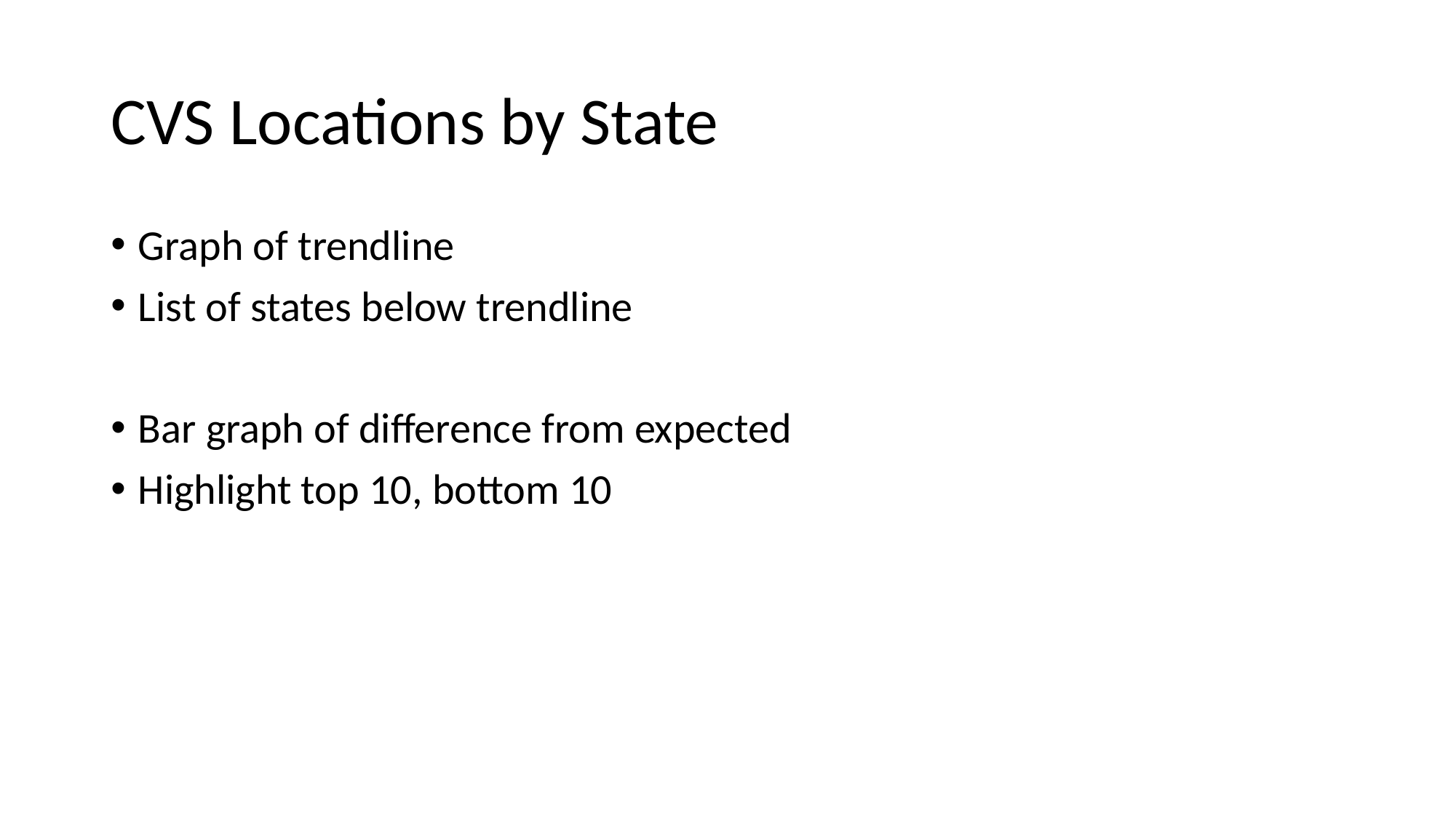

# CVS Locations by State
Graph of trendline
List of states below trendline

Bar graph of difference from expected
Highlight top 10, bottom 10